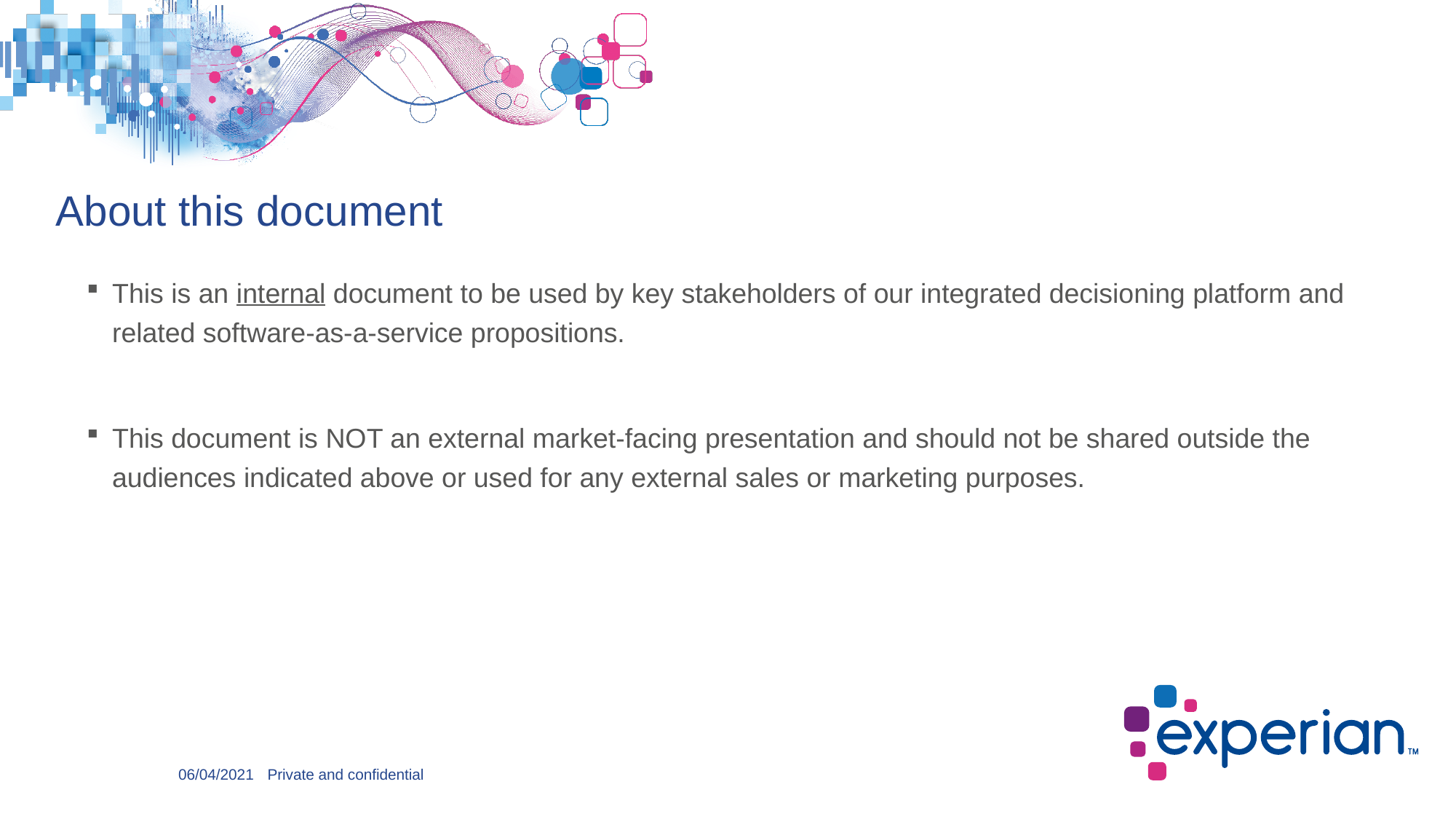

# About this document

This is an internal document to be used by key stakeholders of our integrated decisioning platform and related software-as-a-service propositions.

This document is NOT an external market-facing presentation and should not be shared outside the audiences indicated above or used for any external sales or marketing purposes.
06/04/2021
Private and confidential